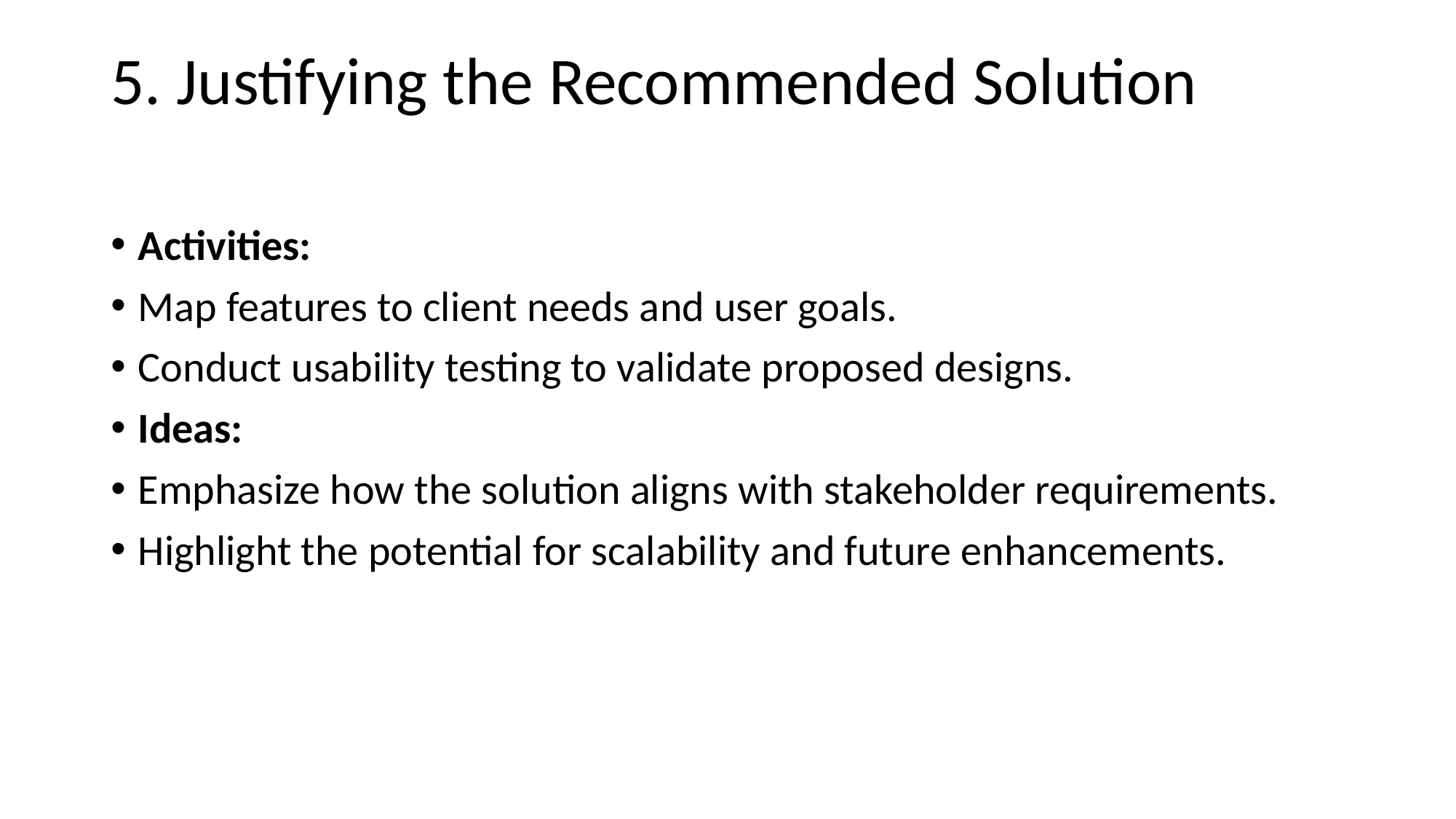

# 5. Justifying the Recommended Solution
Activities:
Map features to client needs and user goals.
Conduct usability testing to validate proposed designs.
Ideas:
Emphasize how the solution aligns with stakeholder requirements.
Highlight the potential for scalability and future enhancements.